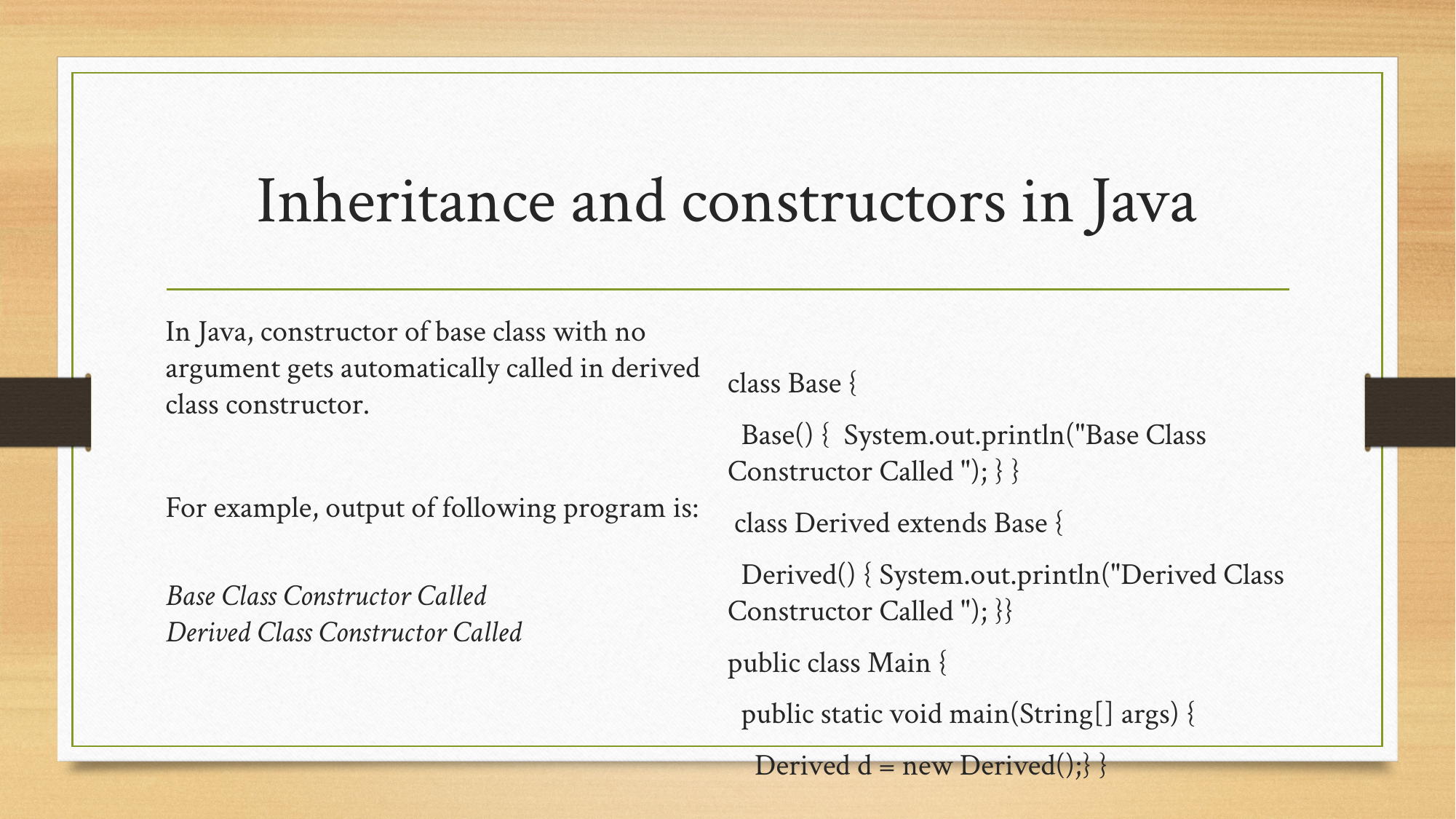

# Inheritance and constructors in Java
In Java, constructor of base class with no argument gets automatically called in derived class constructor.

For example, output of following program is:
Base Class Constructor Called 
Derived Class Constructor Called

class Base {
  Base() {  System.out.println("Base Class Constructor Called "); } }
 class Derived extends Base {
  Derived() { System.out.println("Derived Class Constructor Called "); }}
public class Main {
  public static void main(String[] args) {
    Derived d = new Derived();} }